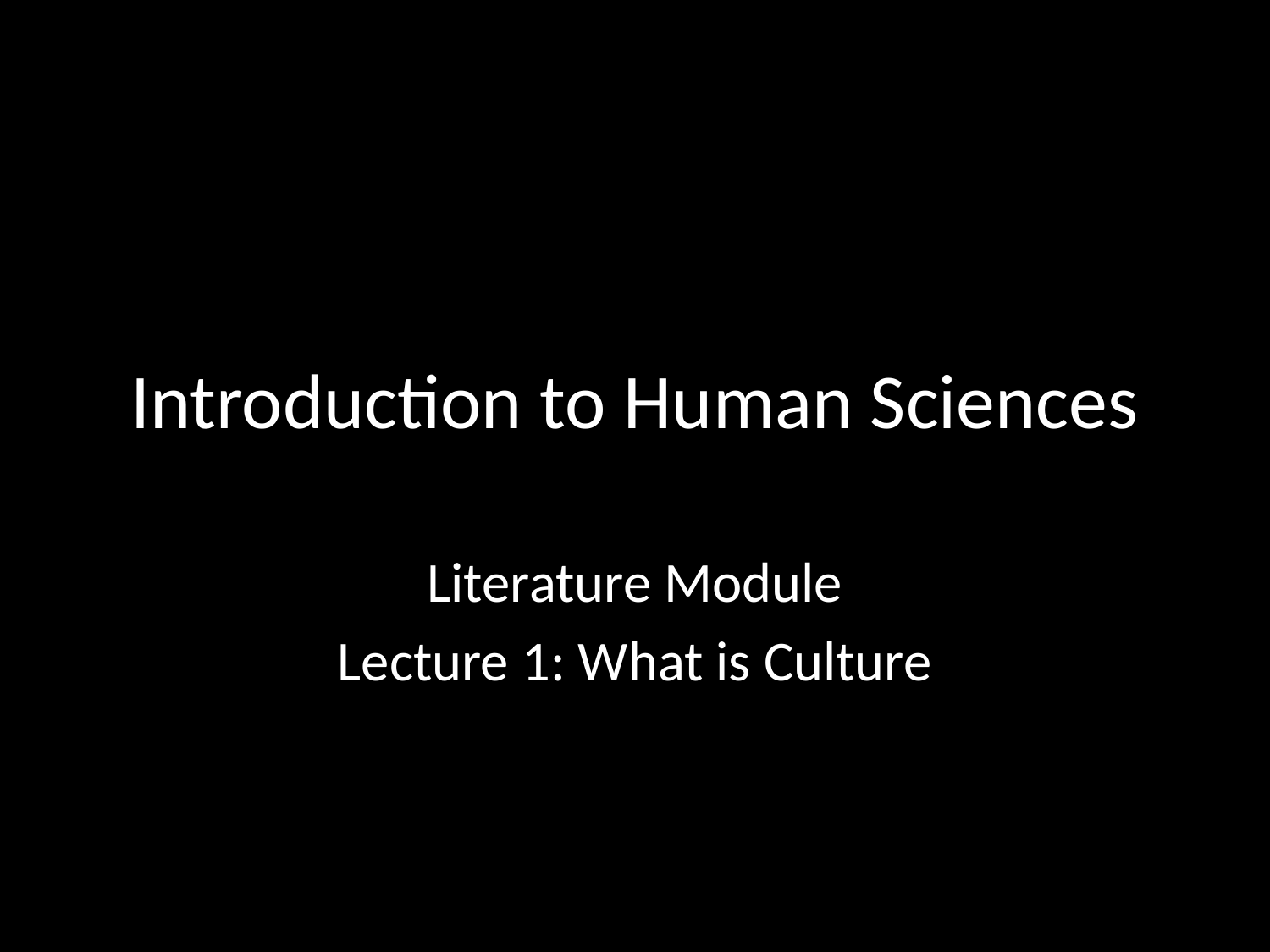

# Introduction to Human Sciences
Literature Module
Lecture 1: What is Culture